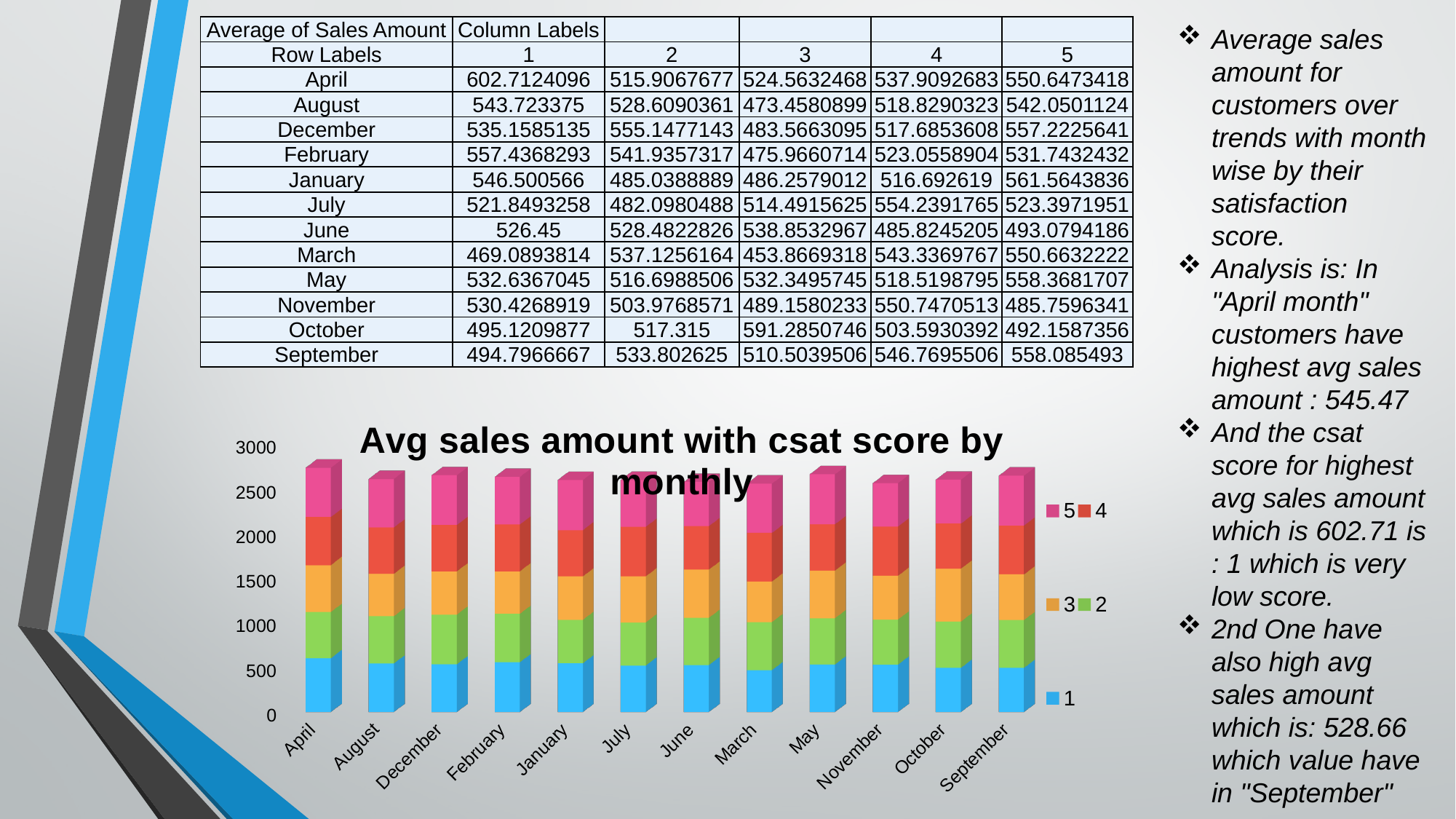

| Average of Sales Amount | Column Labels |  |  |  |  |
| --- | --- | --- | --- | --- | --- |
| Row Labels | 1 | 2 | 3 | 4 | 5 |
| April | 602.7124096 | 515.9067677 | 524.5632468 | 537.9092683 | 550.6473418 |
| August | 543.723375 | 528.6090361 | 473.4580899 | 518.8290323 | 542.0501124 |
| December | 535.1585135 | 555.1477143 | 483.5663095 | 517.6853608 | 557.2225641 |
| February | 557.4368293 | 541.9357317 | 475.9660714 | 523.0558904 | 531.7432432 |
| January | 546.500566 | 485.0388889 | 486.2579012 | 516.692619 | 561.5643836 |
| July | 521.8493258 | 482.0980488 | 514.4915625 | 554.2391765 | 523.3971951 |
| June | 526.45 | 528.4822826 | 538.8532967 | 485.8245205 | 493.0794186 |
| March | 469.0893814 | 537.1256164 | 453.8669318 | 543.3369767 | 550.6632222 |
| May | 532.6367045 | 516.6988506 | 532.3495745 | 518.5198795 | 558.3681707 |
| November | 530.4268919 | 503.9768571 | 489.1580233 | 550.7470513 | 485.7596341 |
| October | 495.1209877 | 517.315 | 591.2850746 | 503.5930392 | 492.1587356 |
| September | 494.7966667 | 533.802625 | 510.5039506 | 546.7695506 | 558.085493 |
Average sales amount for customers over trends with month wise by their satisfaction score.
Analysis is: In "April month" customers have highest avg sales amount : 545.47
And the csat score for highest avg sales amount which is 602.71 is : 1 which is very low score.
2nd One have also high avg sales amount which is: 528.66 which value have in "September"

[unsupported chart]